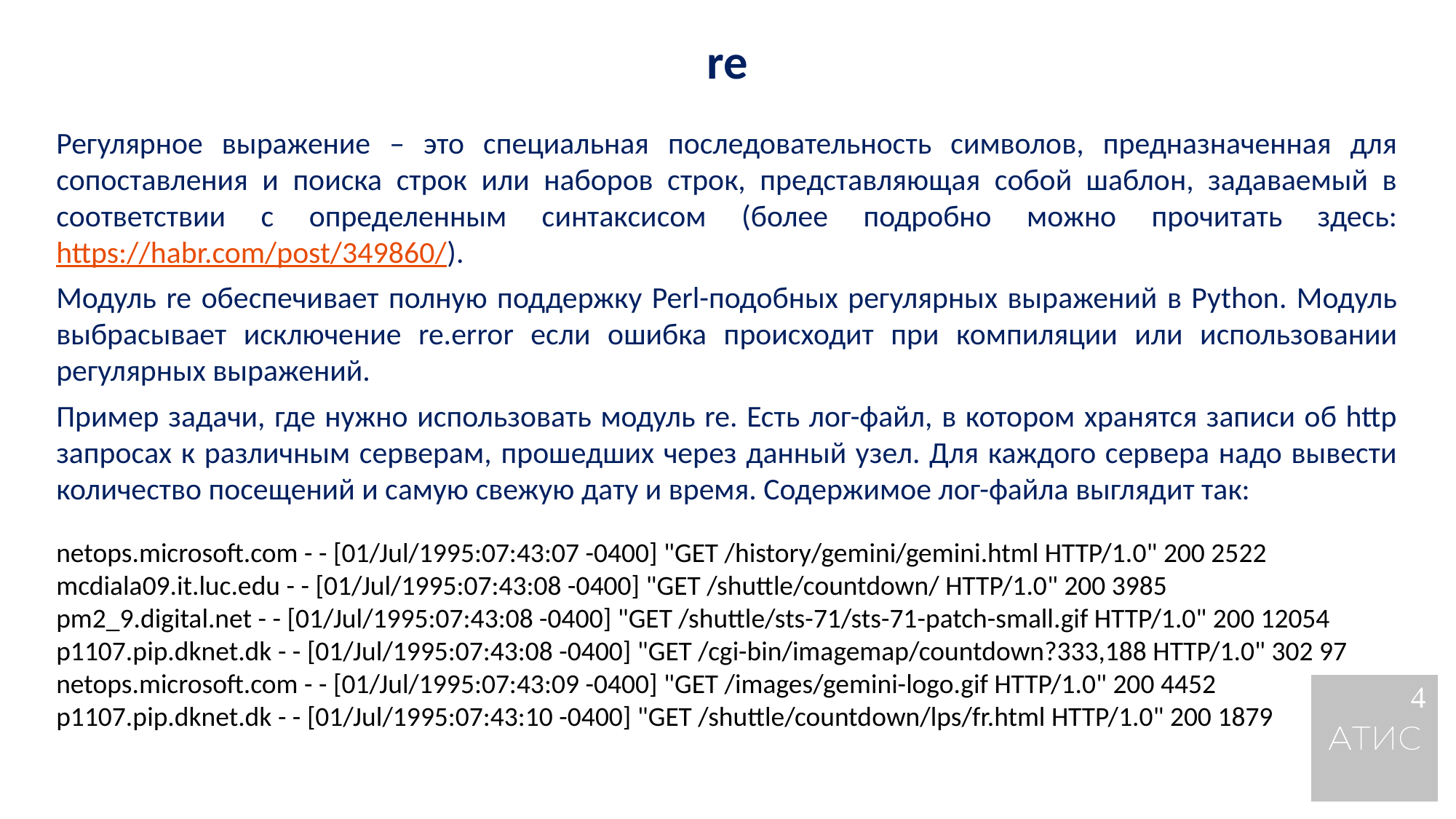

re
Регулярное выражение – это специальная последовательность символов, предназначенная для сопоставления и поиска строк или наборов строк, представляющая собой шаблон, задаваемый в соответствии с определенным синтаксисом (более подробно можно прочитать здесь: https://habr.com/post/349860/).
Модуль re обеспечивает полную поддержку Perl-подобных регулярных выражений в Python. Модуль выбрасывает исключение re.error если ошибка происходит при компиляции или использовании регулярных выражений.
Пример задачи, где нужно использовать модуль re. Есть лог-файл, в котором хранятся записи об http запросах к различным серверам, прошедших через данный узел. Для каждого сервера надо вывести количество посещений и самую свежую дату и время. Содержимое лог-файла выглядит так:

netops.microsoft.com - - [01/Jul/1995:07:43:07 -0400] "GET /history/gemini/gemini.html HTTP/1.0" 200 2522
mcdiala09.it.luc.edu - - [01/Jul/1995:07:43:08 -0400] "GET /shuttle/countdown/ HTTP/1.0" 200 3985
pm2_9.digital.net - - [01/Jul/1995:07:43:08 -0400] "GET /shuttle/sts-71/sts-71-patch-small.gif HTTP/1.0" 200 12054
p1107.pip.dknet.dk - - [01/Jul/1995:07:43:08 -0400] "GET /cgi-bin/imagemap/countdown?333,188 HTTP/1.0" 302 97
netops.microsoft.com - - [01/Jul/1995:07:43:09 -0400] "GET /images/gemini-logo.gif HTTP/1.0" 200 4452
p1107.pip.dknet.dk - - [01/Jul/1995:07:43:10 -0400] "GET /shuttle/countdown/lps/fr.html HTTP/1.0" 200 1879